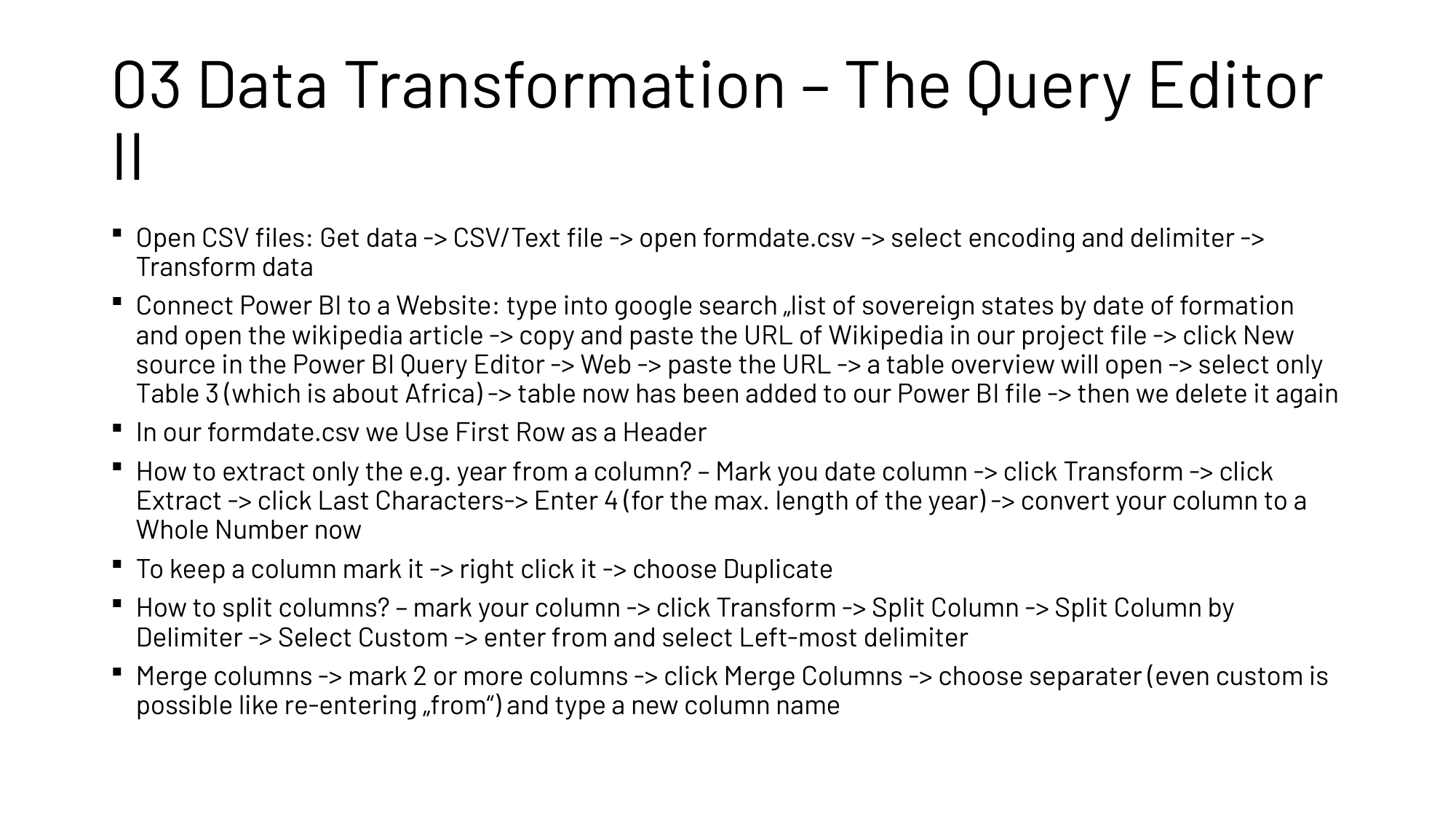

# 03 Data Transformation – The Query Editor II
Open CSV files: Get data -> CSV/Text file -> open formdate.csv -> select encoding and delimiter -> Transform data
Connect Power BI to a Website: type into google search „list of sovereign states by date of formation and open the wikipedia article -> copy and paste the URL of Wikipedia in our project file -> click New source in the Power BI Query Editor -> Web -> paste the URL -> a table overview will open -> select only Table 3 (which is about Africa) -> table now has been added to our Power BI file -> then we delete it again
In our formdate.csv we Use First Row as a Header
How to extract only the e.g. year from a column? – Mark you date column -> click Transform -> click Extract -> click Last Characters-> Enter 4 (for the max. length of the year) -> convert your column to a Whole Number now
To keep a column mark it -> right click it -> choose Duplicate
How to split columns? – mark your column -> click Transform -> Split Column -> Split Column by Delimiter -> Select Custom -> enter from and select Left-most delimiter
Merge columns -> mark 2 or more columns -> click Merge Columns -> choose separater (even custom is possible like re-entering „from“) and type a new column name